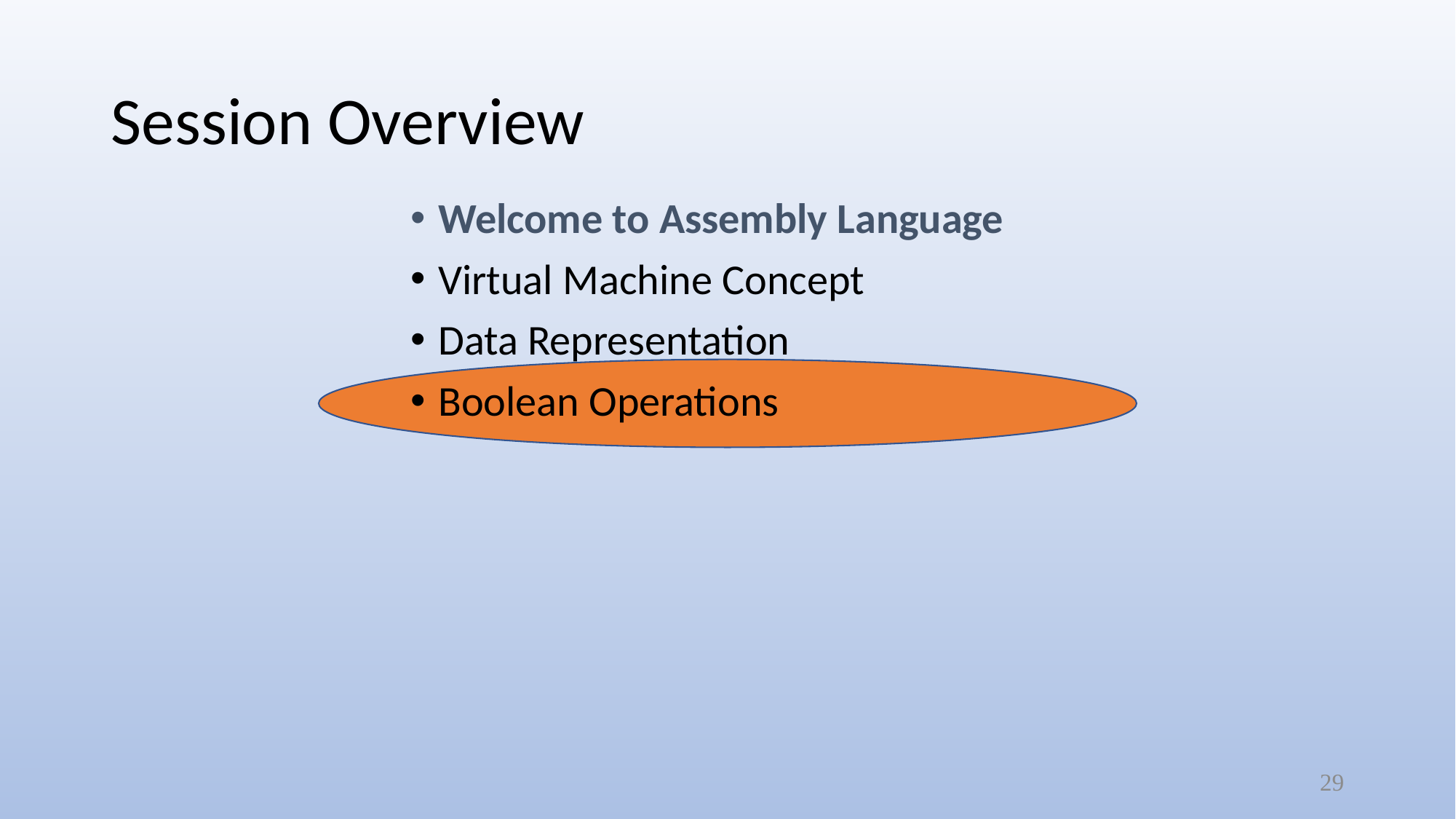

# Session Overview
Welcome to Assembly Language
Virtual Machine Concept
Data Representation
Boolean Operations

29